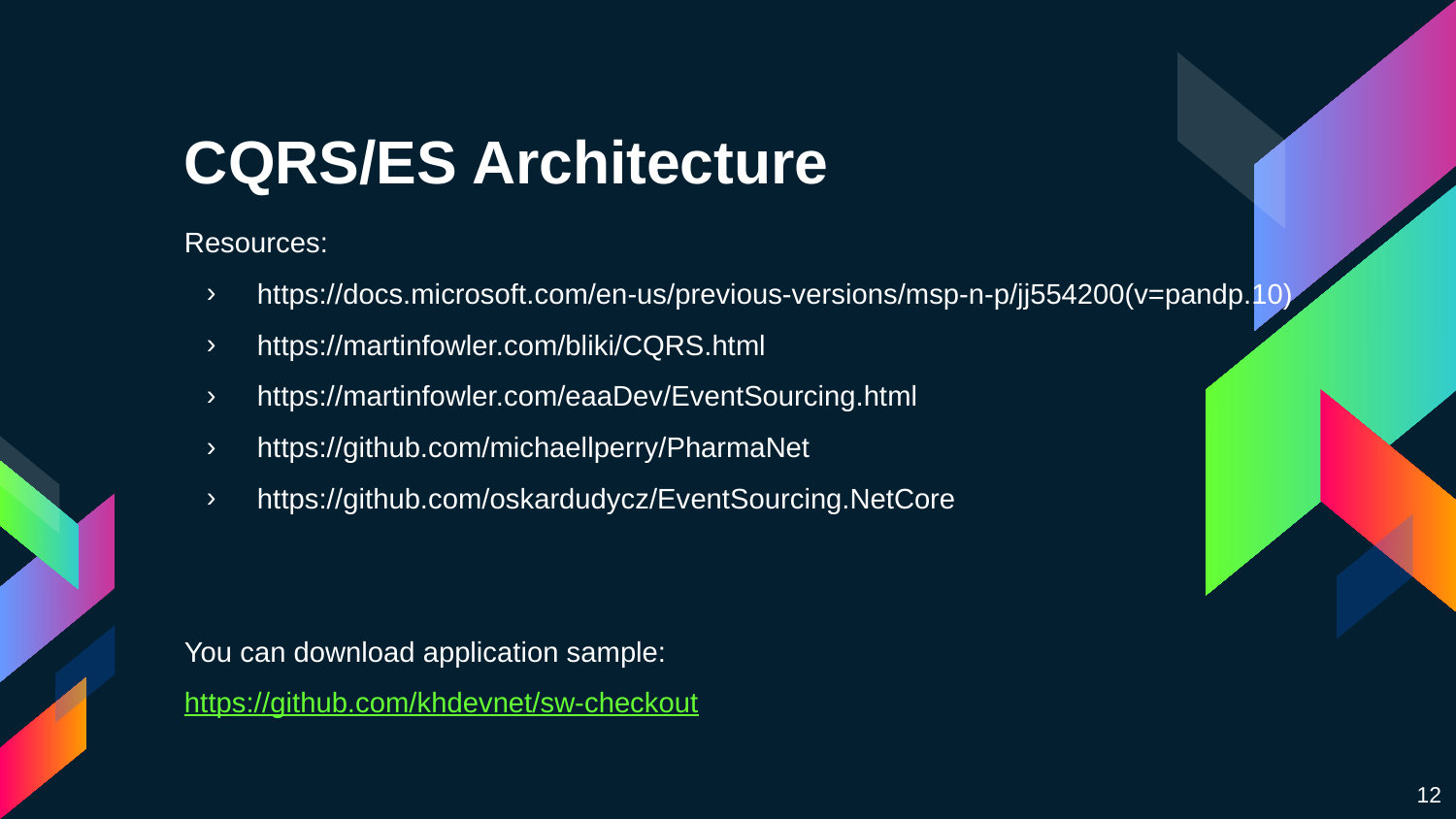

# CQRS/ES Architecture
Resources:
https://docs.microsoft.com/en-us/previous-versions/msp-n-p/jj554200(v=pandp.10)
https://martinfowler.com/bliki/CQRS.html
https://martinfowler.com/eaaDev/EventSourcing.html
https://github.com/michaellperry/PharmaNet
https://github.com/oskardudycz/EventSourcing.NetCore

You can download application sample:
https://github.com/khdevnet/sw-checkout
12